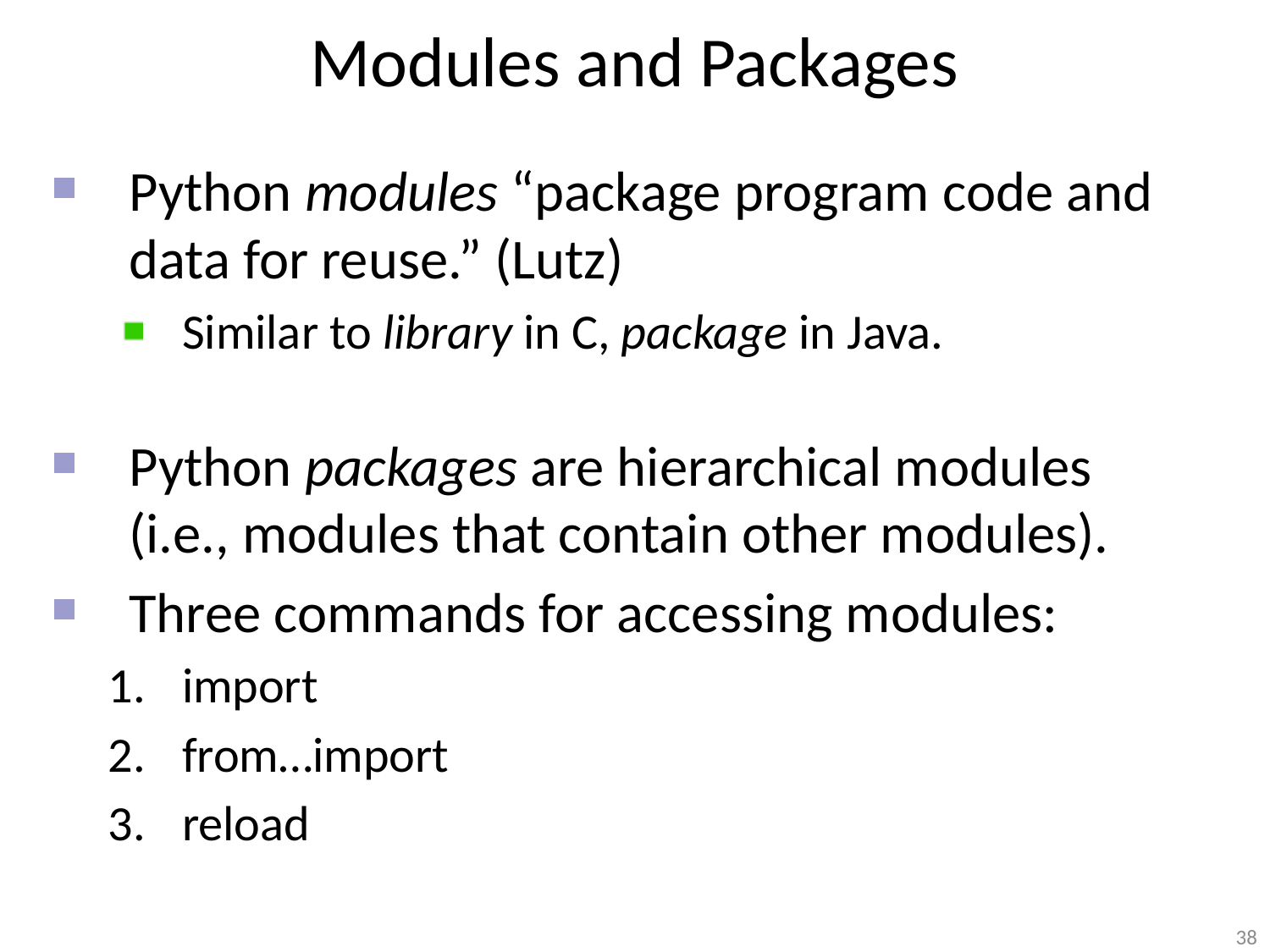

# Modules and Packages
Python modules “package program code and data for reuse.” (Lutz)
Similar to library in C, package in Java.
Python packages are hierarchical modules (i.e., modules that contain other modules).
Three commands for accessing modules:
import
from…import
reload
38